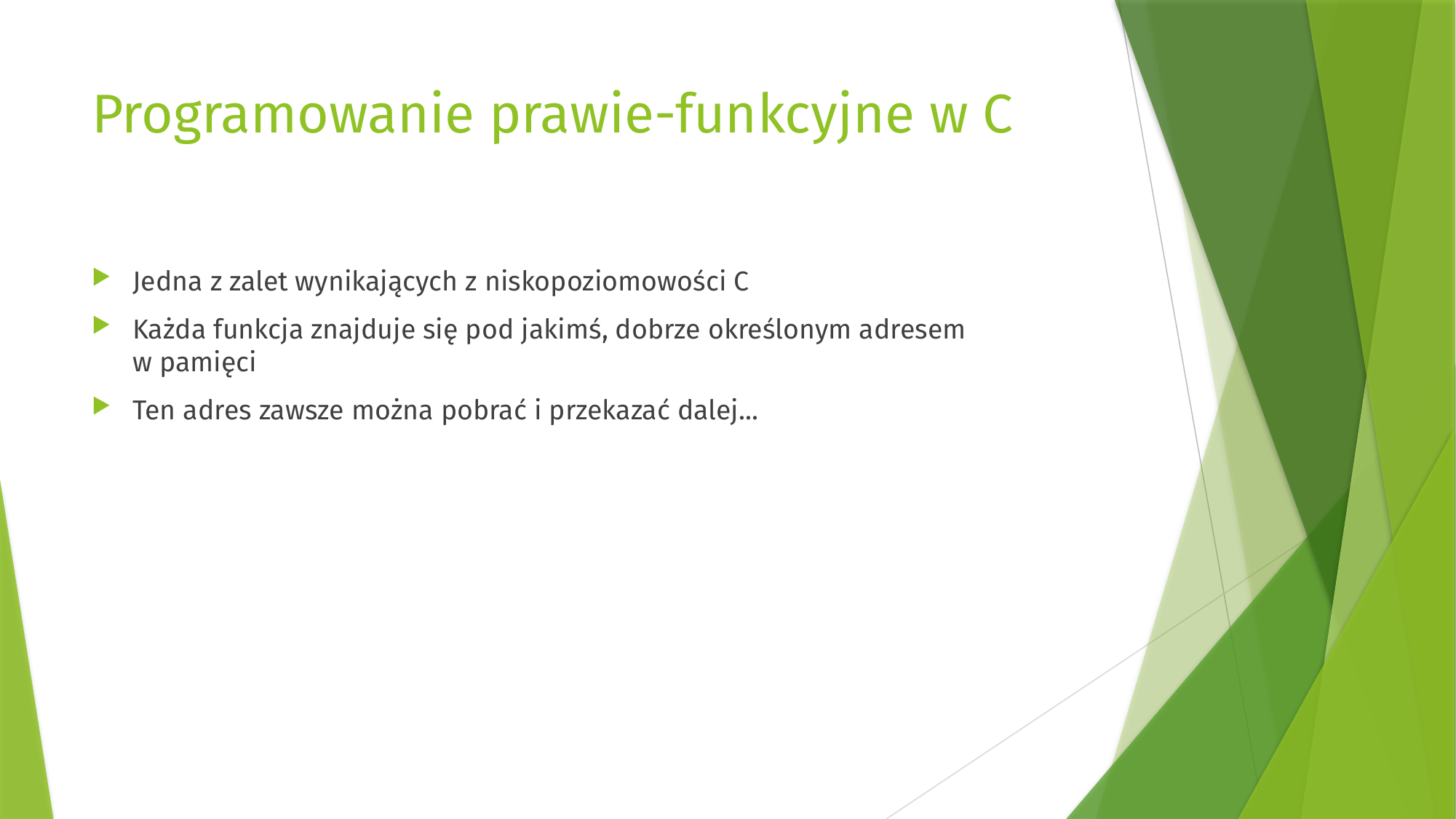

# Programowanie prawie-funkcyjne w C
Jedna z zalet wynikających z niskopoziomowości C
Każda funkcja znajduje się pod jakimś, dobrze określonym adresem
w pamięci
Ten adres zawsze można pobrać i przekazać dalej...